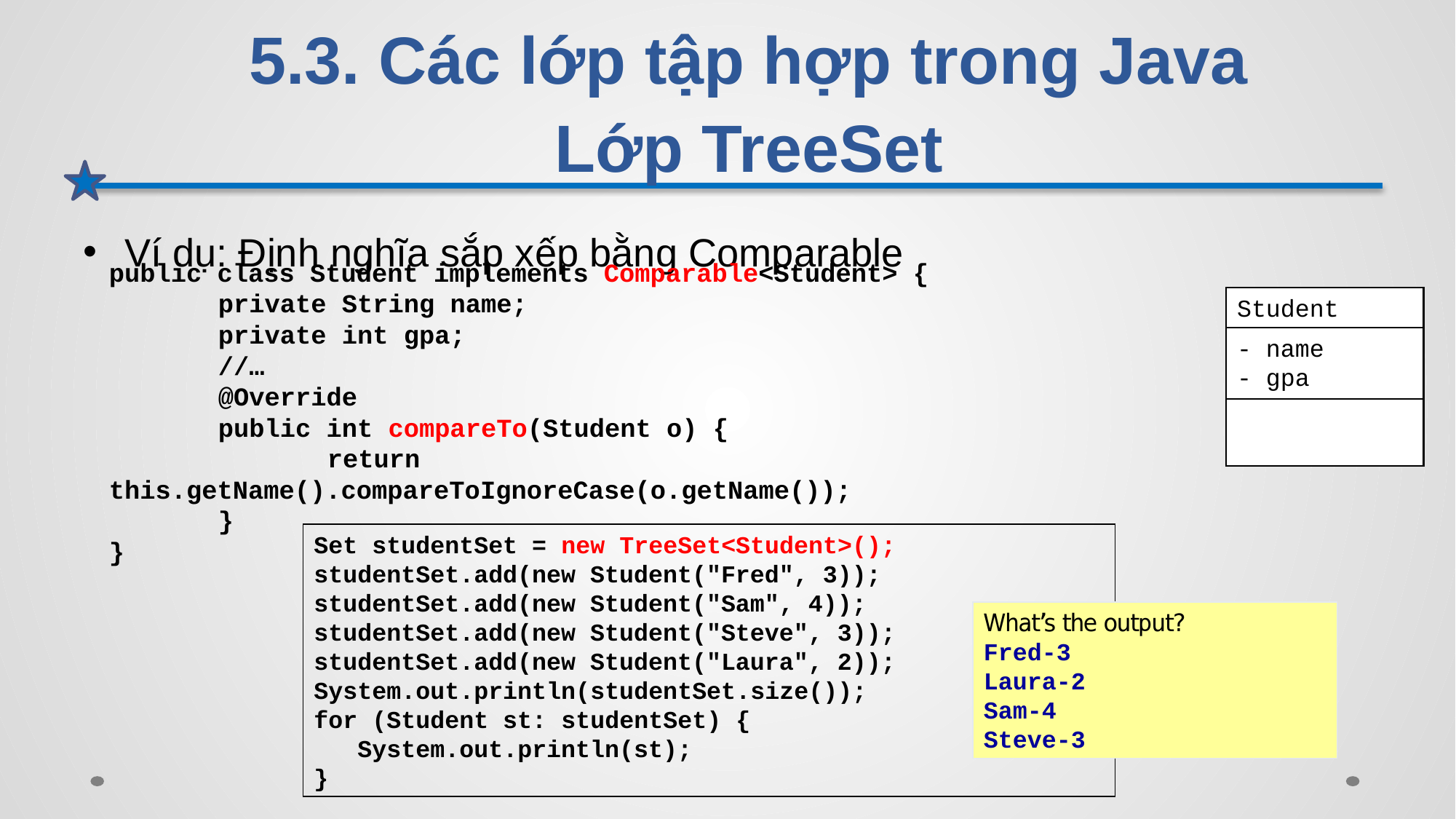

# 5.3. Các lớp tập hợp trong Java Lớp TreeSet
Ví dụ: Định nghĩa sắp xếp bằng Comparable

public class Student implements Comparable<Student> {
	private String name;
	private int gpa;
	//…
	@Override
	public int compareTo(Student o) {
		return this.getName().compareToIgnoreCase(o.getName());
	}
}
Student
- name
- gpa

Set studentSet = new TreeSet<Student>();
studentSet.add(new Student("Fred", 3));
studentSet.add(new Student("Sam", 4));
studentSet.add(new Student("Steve", 3));
studentSet.add(new Student("Laura", 2));
System.out.println(studentSet.size());
for (Student st: studentSet) {
   System.out.println(st);
}
What’s the output?
Fred-3
Laura-2
Sam-4
Steve-3